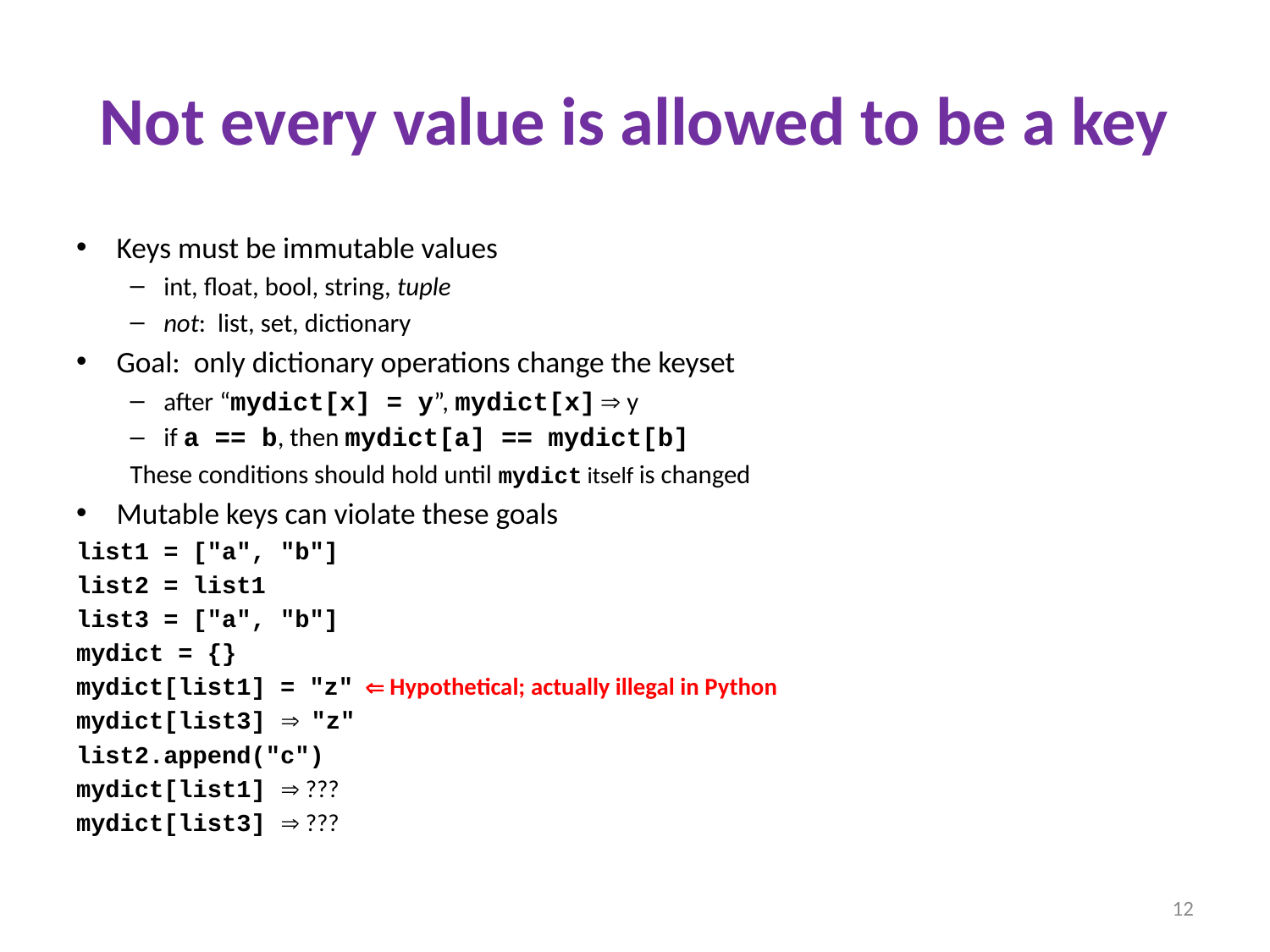

# Not every value is allowed to be a key
Keys must be immutable values
int, float, bool, string, tuple
not:  list, set, dictionary
Goal:  only dictionary operations change the keyset
after “mydict[x] = y”, mydict[x] ⇒ y
if a == b, then mydict[a] == mydict[b]
These conditions should hold until mydict itself is changed
Mutable keys can violate these goals
list1 = ["a", "b"]
list2 = list1
list3 = ["a", "b"]
mydict = {}
mydict[list1] = "z"  ⇐ Hypothetical; actually illegal in Python
mydict[list3] ⇒  "z"
list2.append("c")
mydict[list1] ⇒ ???
mydict[list3] ⇒ ???
12